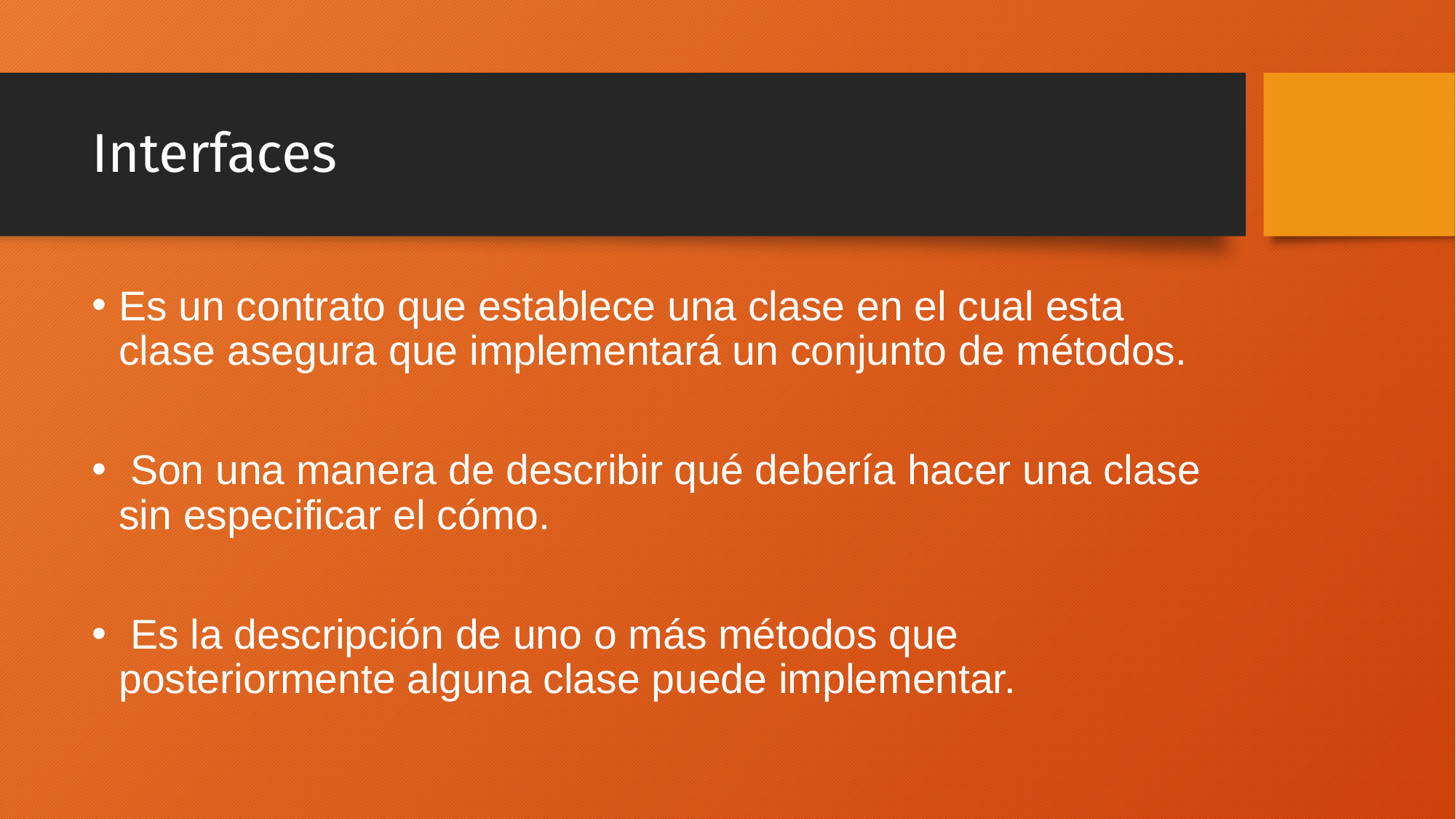

# Interfaces
Es un contrato que establece una clase en el cual esta clase asegura que implementará un conjunto de métodos.

 Son una manera de describir qué debería hacer una clase sin especificar el cómo.

 Es la descripción de uno o más métodos que posteriormente alguna clase puede implementar.